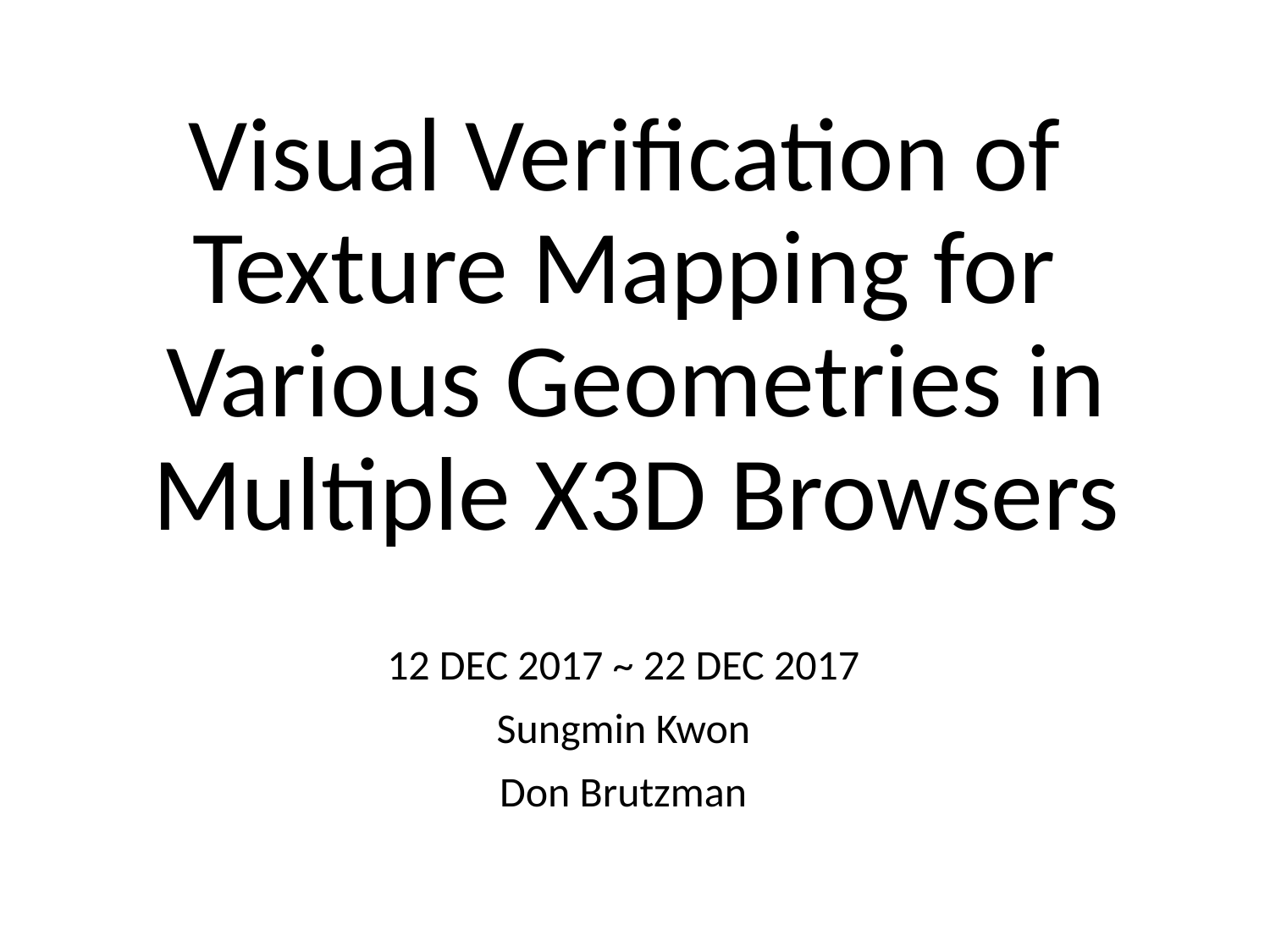

# Visual Verification of Texture Mapping for Various Geometries in Multiple X3D Browsers
12 DEC 2017 ~ 22 DEC 2017
Sungmin Kwon
Don Brutzman